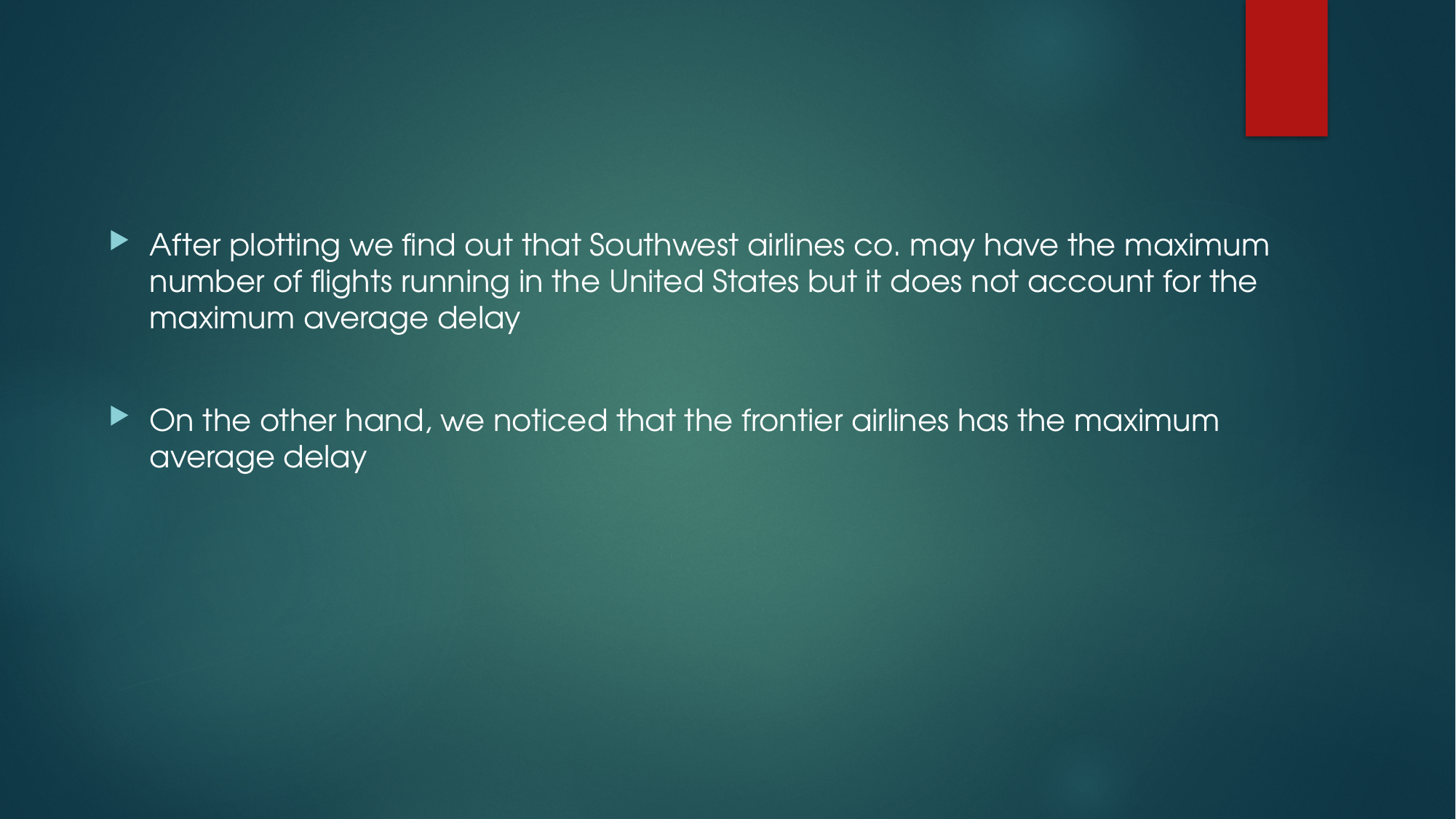

After plotting we find out that Southwest airlines co. may have the maximum number of flights running in the United States but it does not account for the maximum average delay

On the other hand, we noticed that the frontier airlines has the maximum average delay